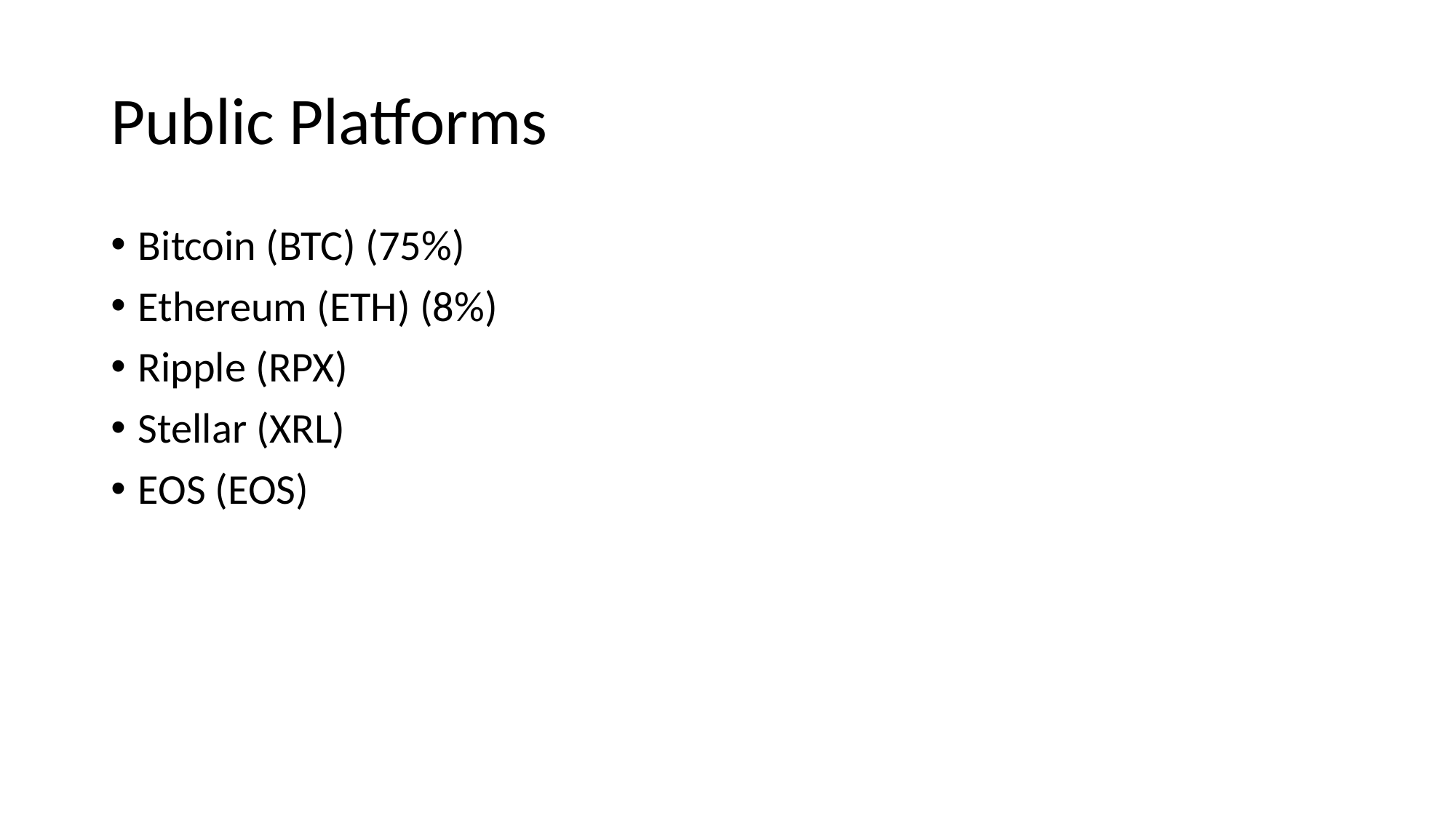

# Public Platforms
Bitcoin (BTC) (75%)
Ethereum (ETH) (8%)
Ripple (RPX)
Stellar (XRL)
EOS (EOS)